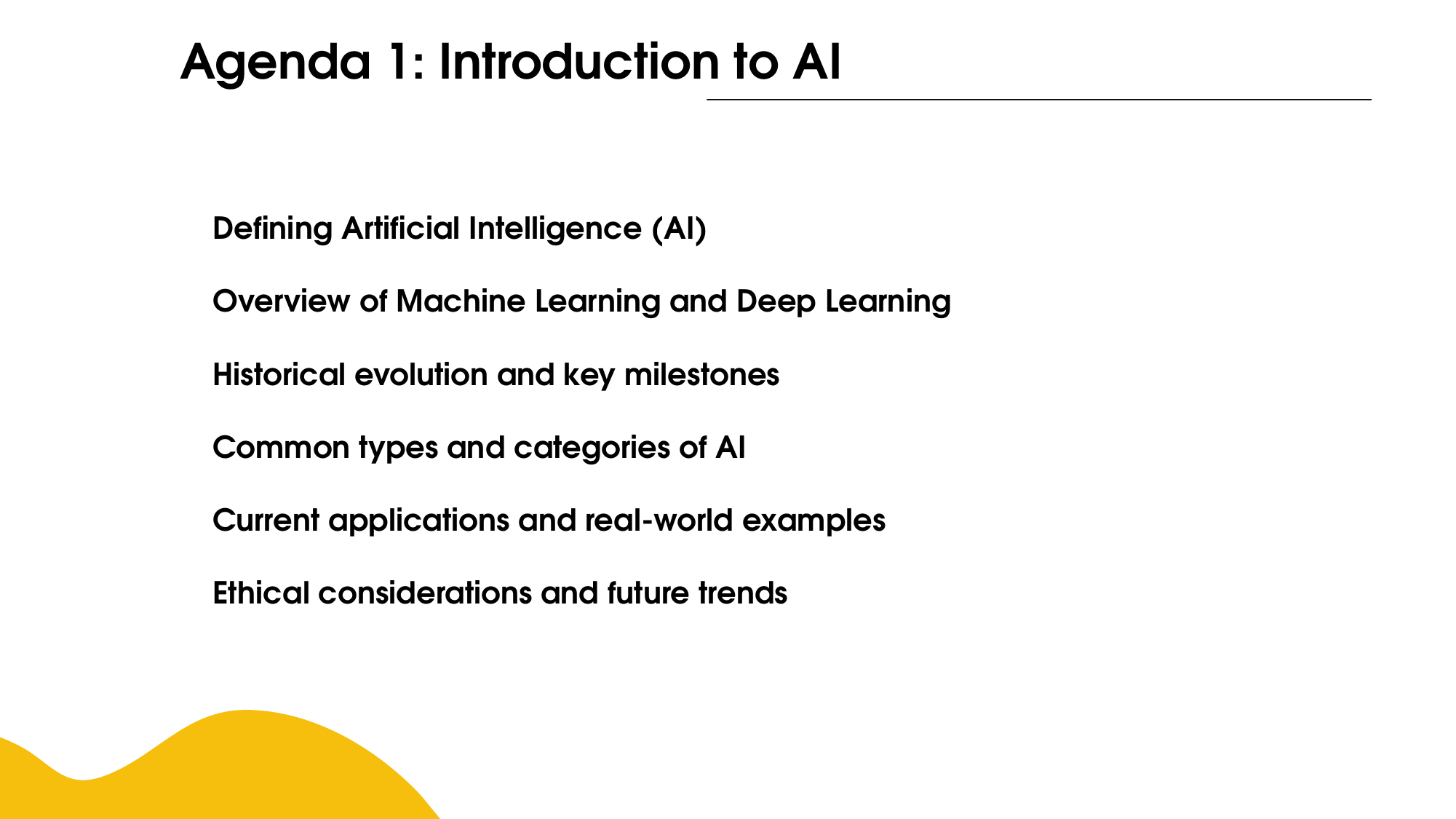

Agenda 1: Introduction to AI

       Defining Artificial Intelligence (AI)

       Overview of Machine Learning and Deep Learning

       Historical evolution and key milestones

       Common types and categories of AI

       Current applications and real-world examples

       Ethical considerations and future trends